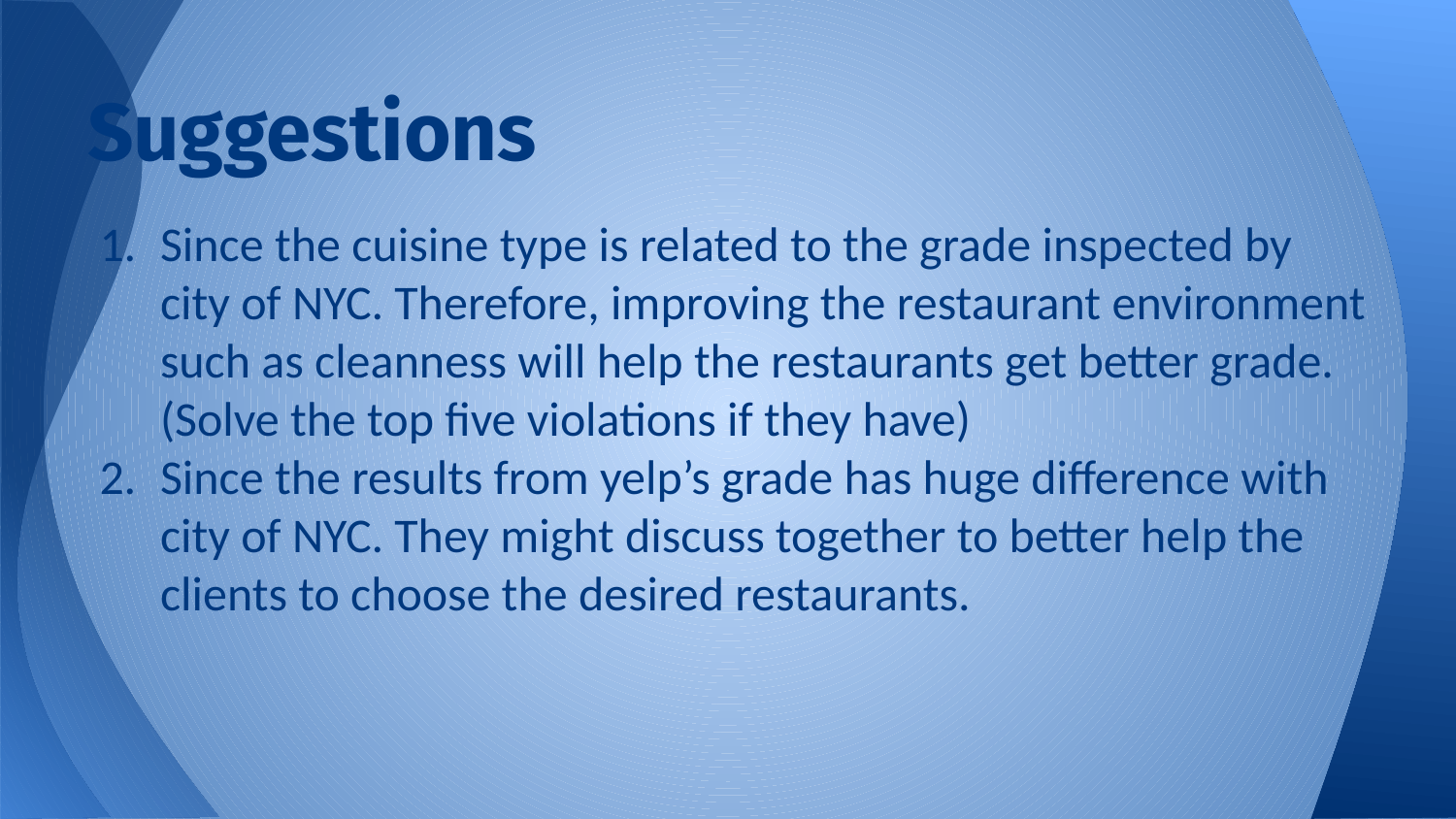

# Suggestions
Since the cuisine type is related to the grade inspected by city of NYC. Therefore, improving the restaurant environment such as cleanness will help the restaurants get better grade. (Solve the top five violations if they have)
Since the results from yelp’s grade has huge difference with city of NYC. They might discuss together to better help the clients to choose the desired restaurants.